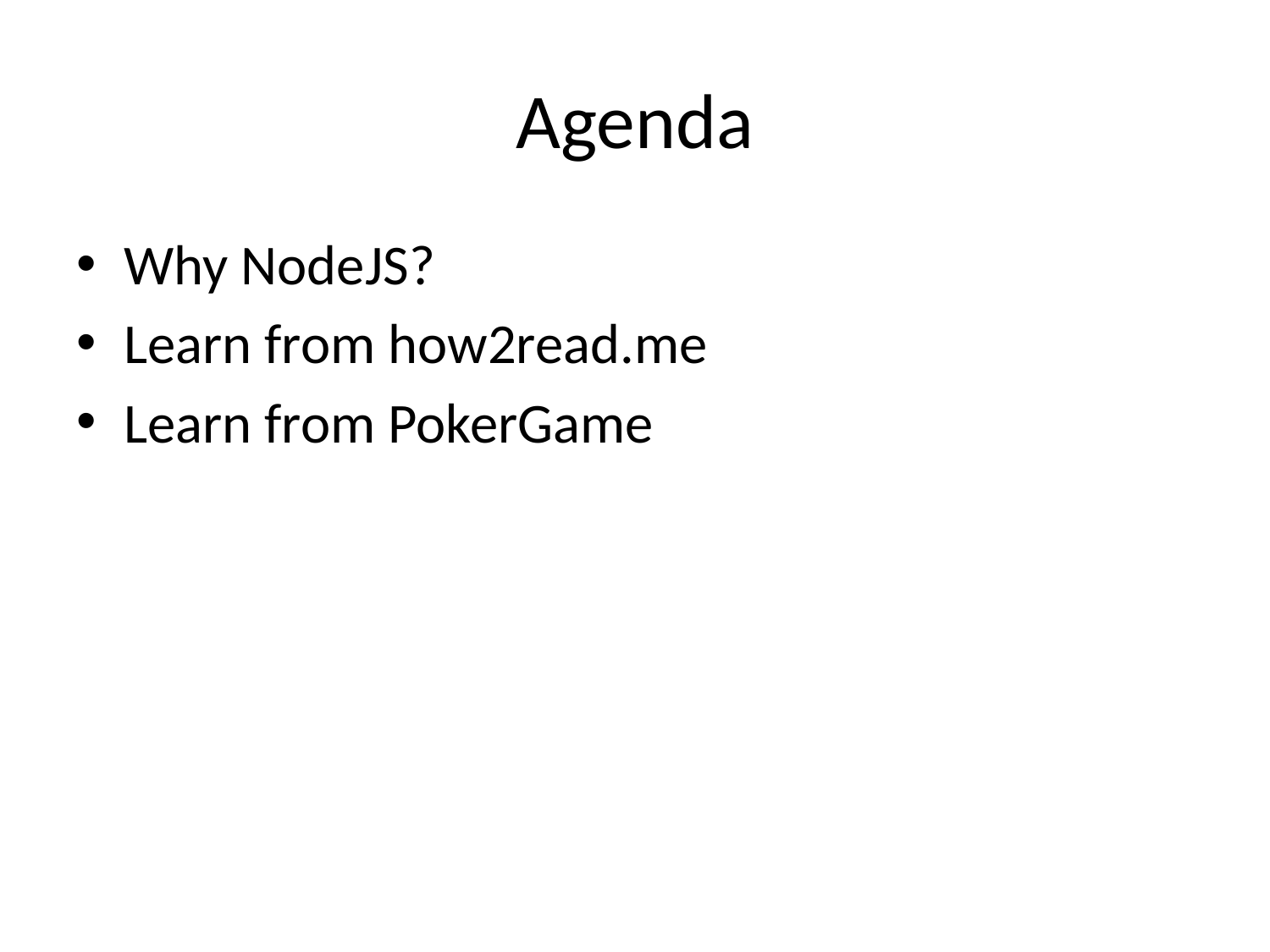

# Agenda
Why NodeJS?
Learn from how2read.me
Learn from PokerGame